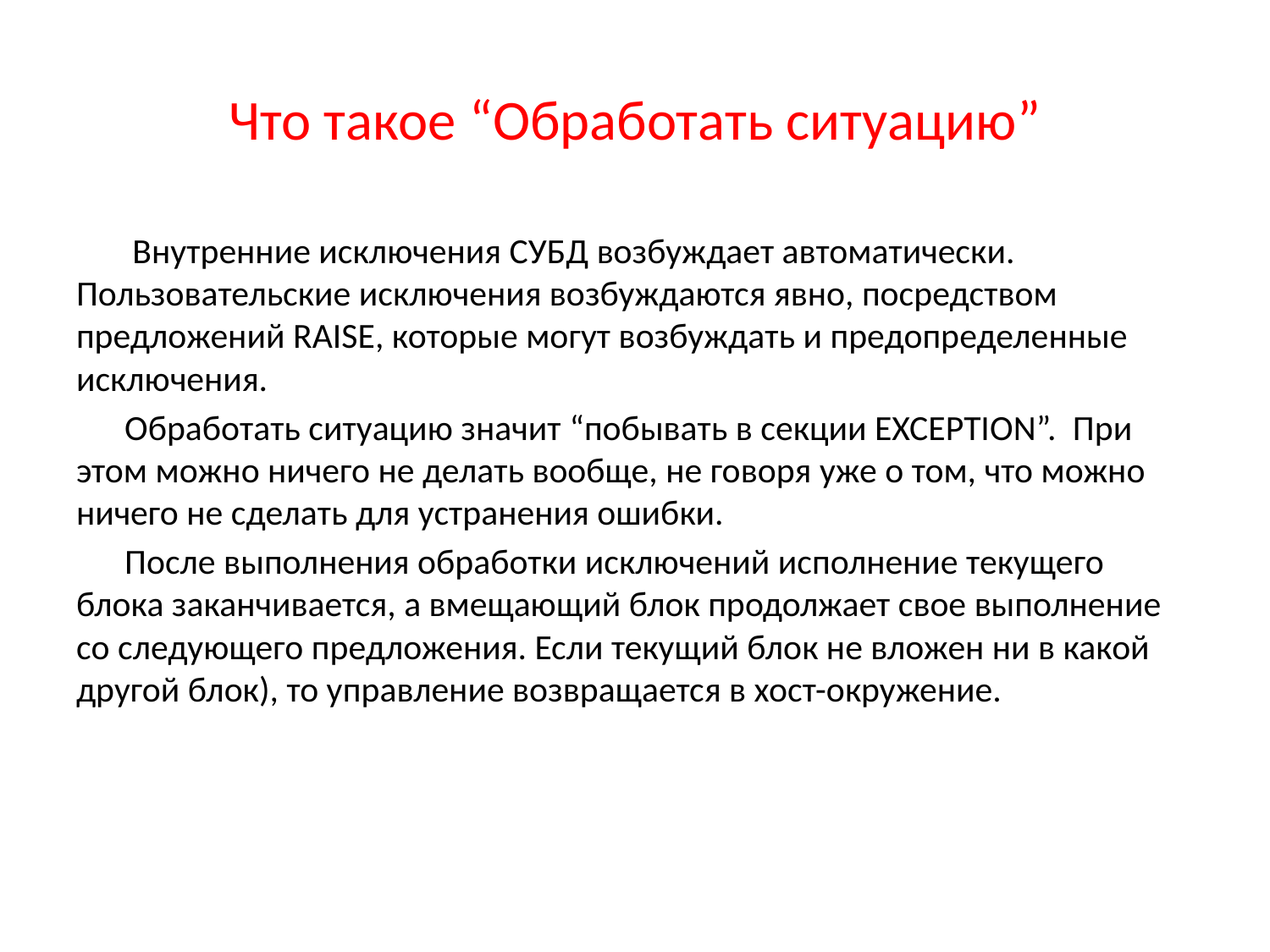

# Что такое “Обработать ситуацию”
       Внутренние исключения СУБД возбуждает автоматически. Пользовательские исключения возбуждаются явно, посредством предложений RAISE, которые могут возбуждать и предопределенные исключения.
      Обработать ситуацию значит “побывать в секции EXCEPTION”.  При этом можно ничего не делать вообще, не говоря уже о том, что можно ничего не сделать для устранения ошибки.
      После выполнения обработки исключений исполнение текущего блока заканчивается, а вмещающий блок продолжает свое выполнение со следующего предложения. Если текущий блок не вложен ни в какой другой блок), то управление возвращается в хост-окружение.